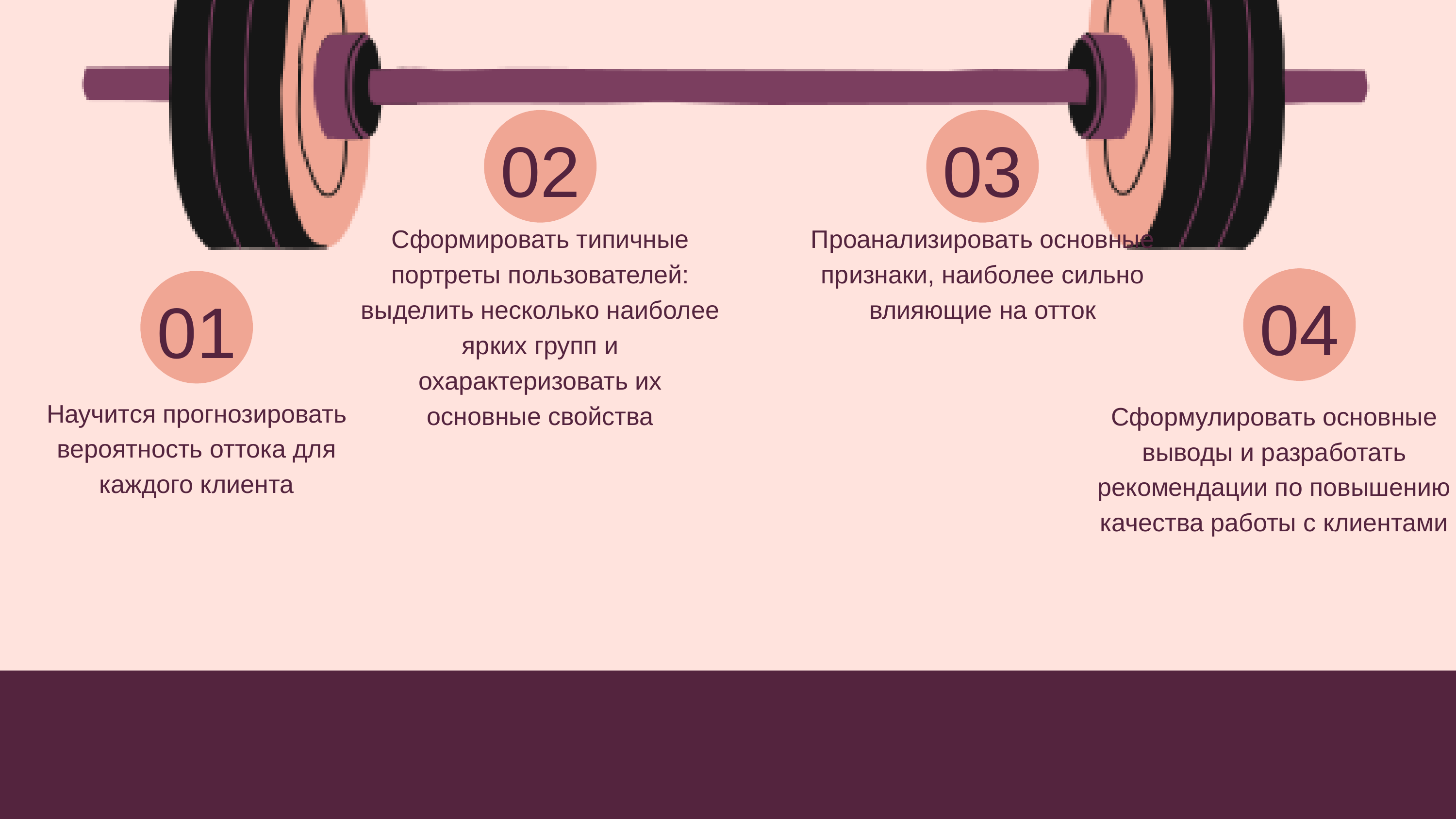

02
03
Сформировать типичные портреты пользователей: выделить несколько наиболее ярких групп и охарактеризовать их основные свойства
Проанализировать основные признаки, наиболее сильно влияющие на отток

04

01
Научится прогнозировать вероятность оттока для каждого клиента
Cформулировать основные выводы и разработать рекомендации по повышению качества работы с клиентами